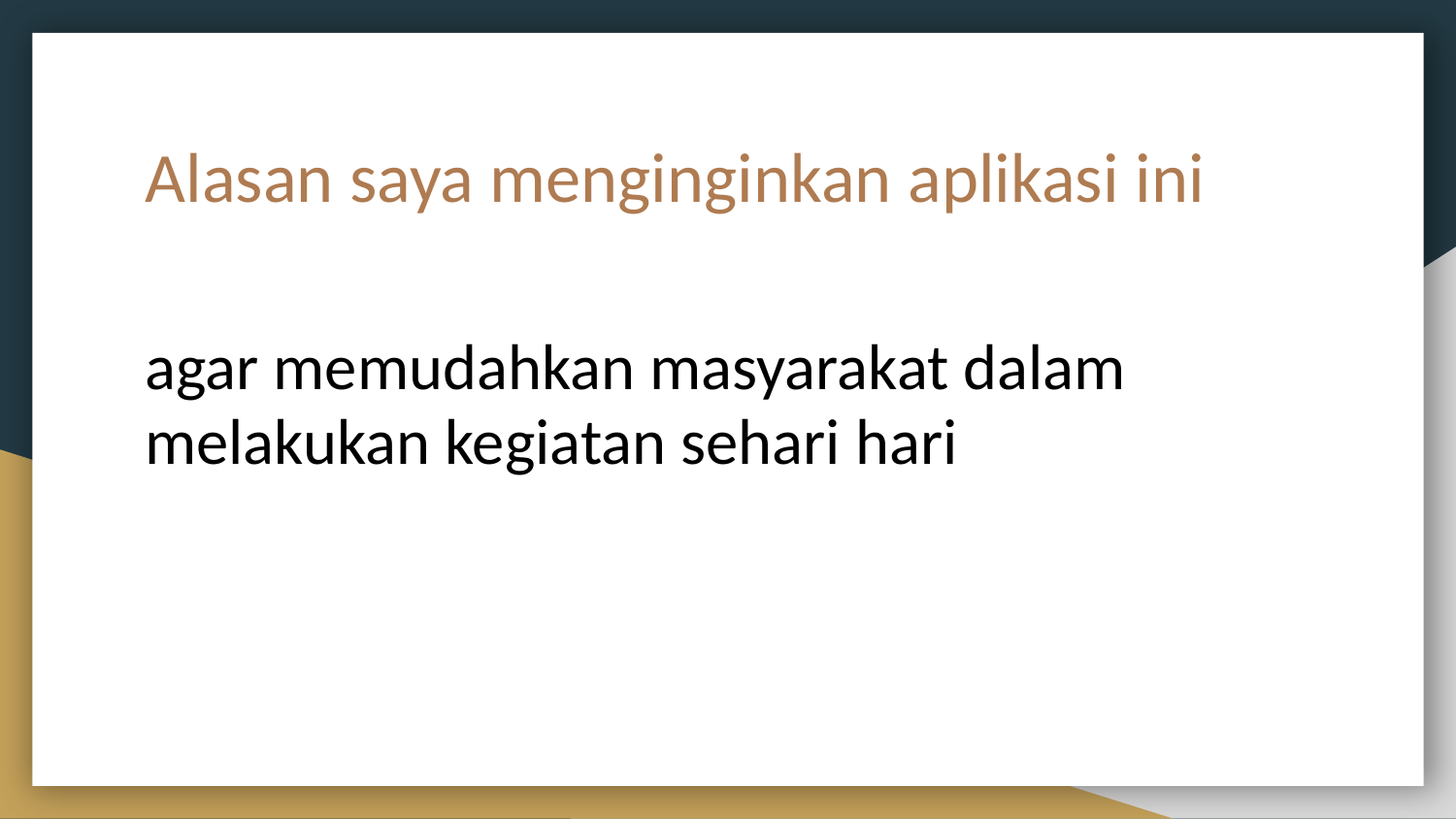

# Alasan saya menginginkan aplikasi ini
agar memudahkan masyarakat dalam melakukan kegiatan sehari hari
si darat, air dan udara